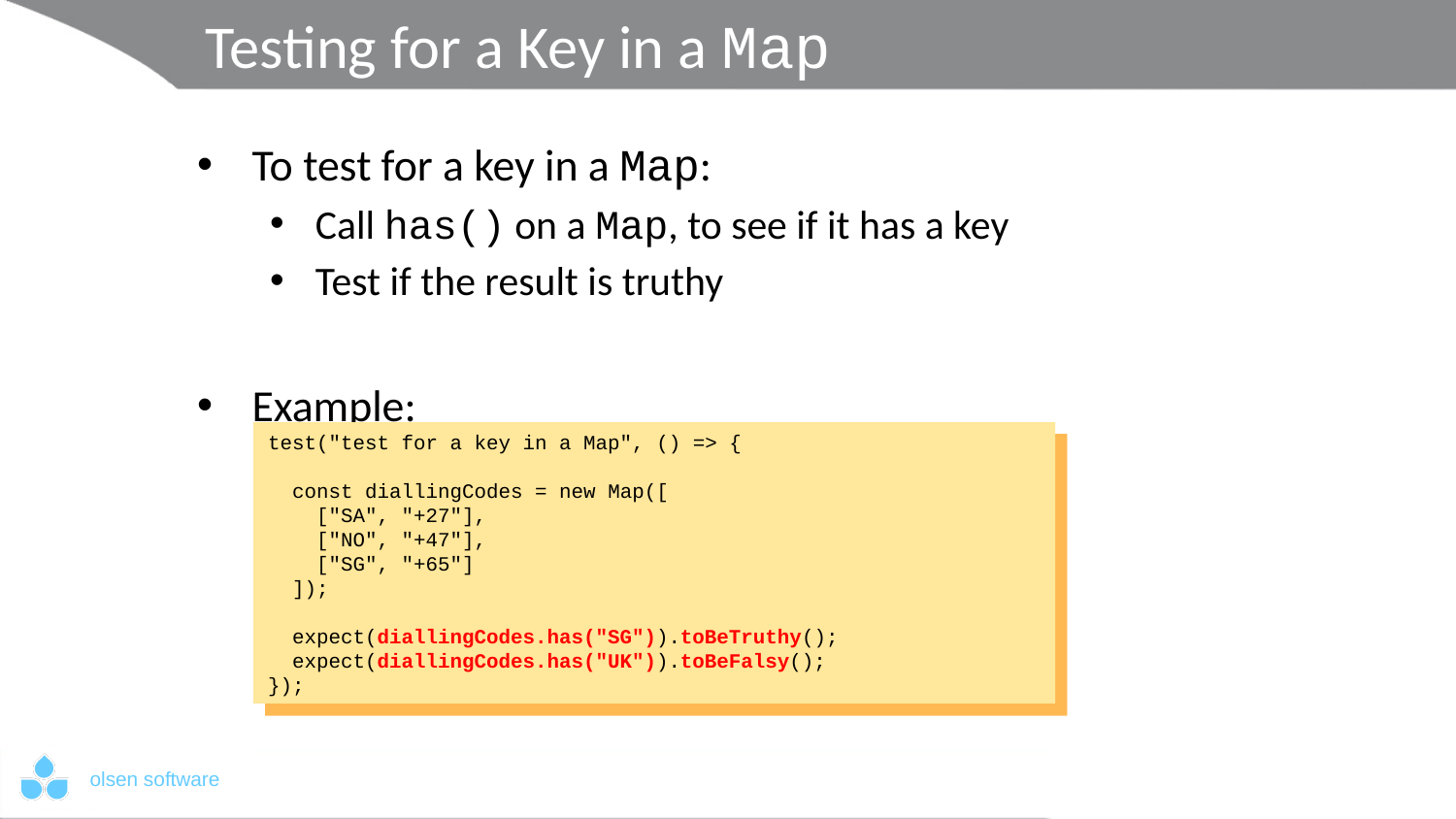

# Testing for a Key in a Map
To test for a key in a Map:
Call has() on a Map, to see if it has a key
Test if the result is truthy

Example:
test("test for a key in a Map", () => {

  const diallingCodes = new Map([
    ["SA", "+27"],
    ["NO", "+47"],
    ["SG", "+65"]
  ]);

  expect(diallingCodes.has("SG")).toBeTruthy();
  expect(diallingCodes.has("UK")).toBeFalsy();
});